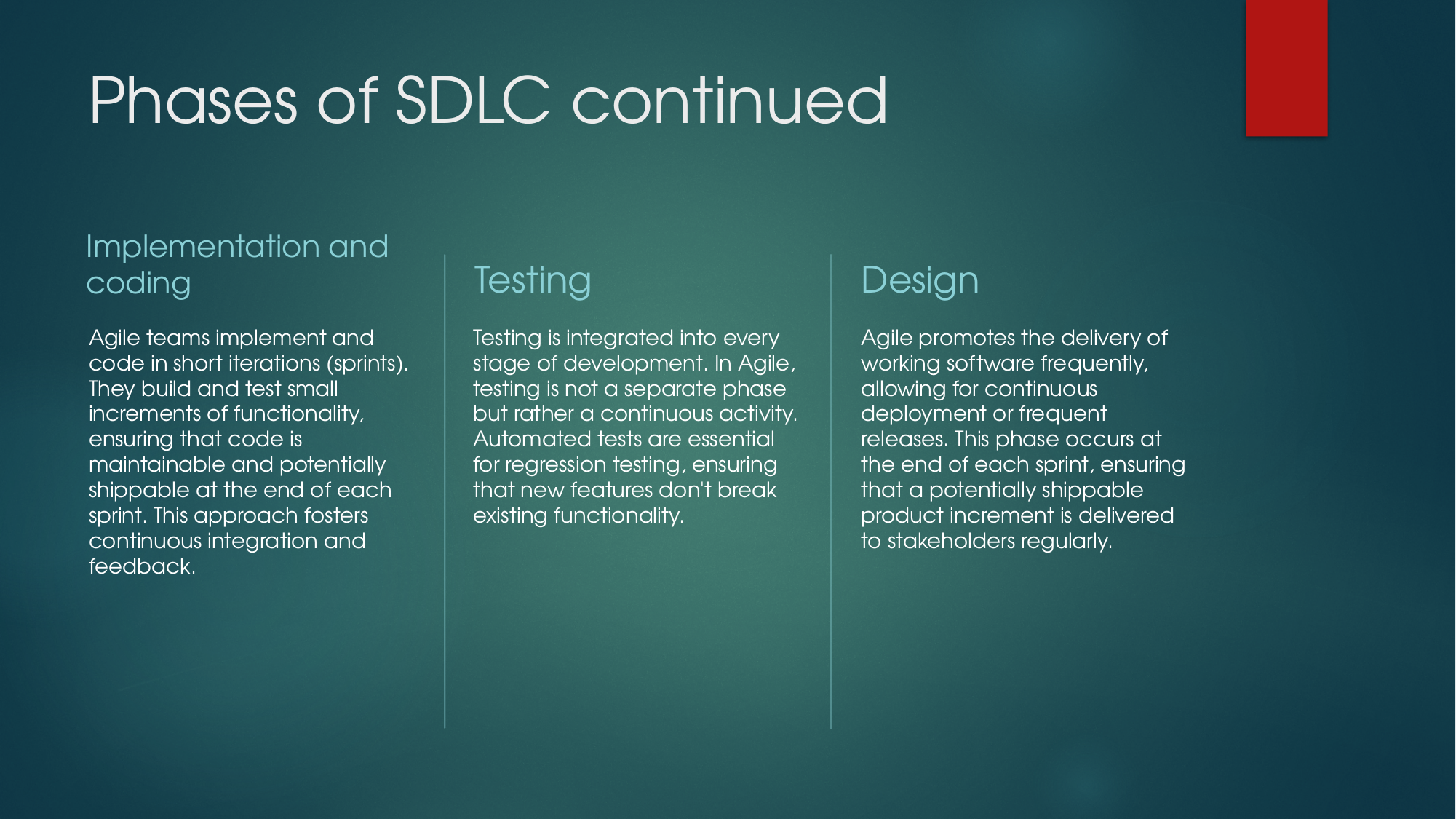

# Phases of SDLC continued
Implementation and coding
Testing
Design
Agile teams implement and code in short iterations (sprints). They build and test small increments of functionality, ensuring that code is maintainable and potentially shippable at the end of each sprint. This approach fosters continuous integration and feedback.
Testing is integrated into every stage of development. In Agile, testing is not a separate phase but rather a continuous activity. Automated tests are essential for regression testing, ensuring that new features don't break existing functionality.
Agile promotes the delivery of working software frequently, allowing for continuous deployment or frequent releases. This phase occurs at the end of each sprint, ensuring that a potentially shippable product increment is delivered to stakeholders regularly.